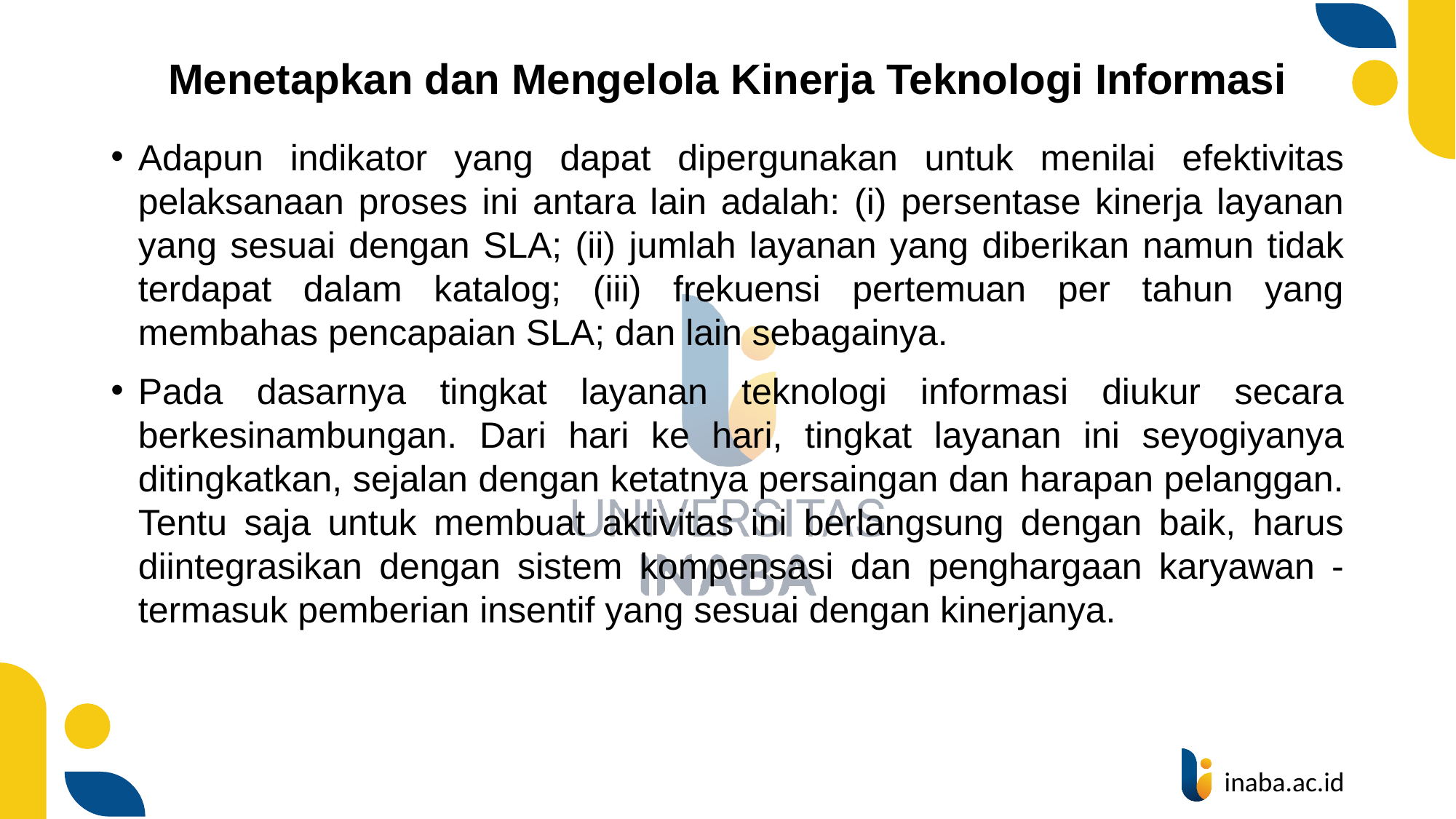

# Menetapkan dan Mengelola Kinerja Teknologi Informasi
Adapun indikator yang dapat dipergunakan untuk menilai efektivitas pelaksanaan proses ini antara lain adalah: (i) persentase kinerja layanan yang sesuai dengan SLA; (ii) jumlah layanan yang diberikan namun tidak terdapat dalam katalog; (iii) frekuensi pertemuan per tahun yang membahas pencapaian SLA; dan lain sebagainya.
Pada dasarnya tingkat layanan teknologi informasi diukur secara berkesinambungan. Dari hari ke hari, tingkat layanan ini seyogiyanya ditingkatkan, sejalan dengan ketatnya persaingan dan harapan pelanggan. Tentu saja untuk membuat aktivitas ini berlangsung dengan baik, harus diintegrasikan dengan sistem kompensasi dan penghargaan karyawan - termasuk pemberian insentif yang sesuai dengan kinerjanya.